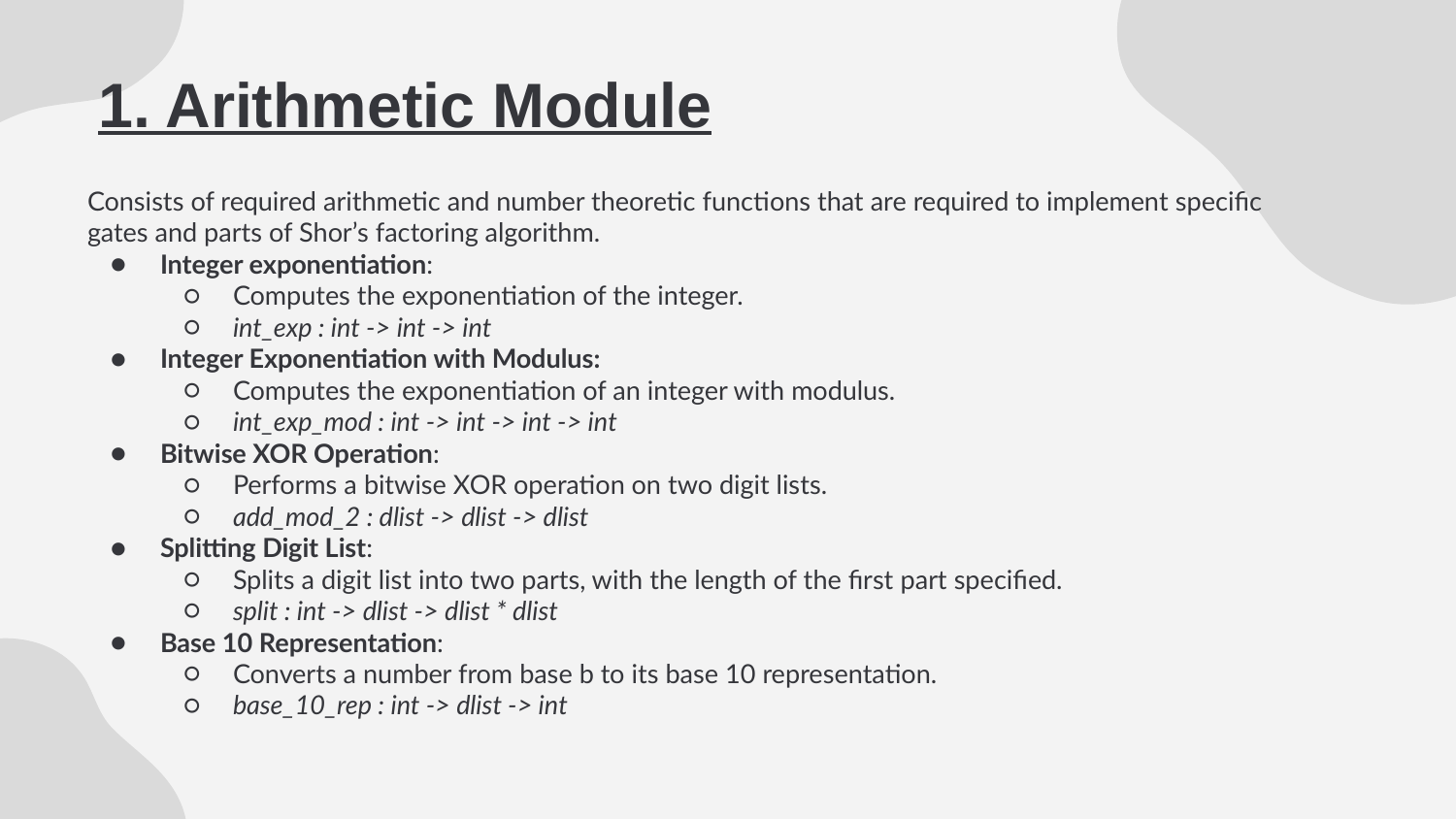

1. Arithmetic Module
Consists of required arithmetic and number theoretic functions that are required to implement specific gates and parts of Shor’s factoring algorithm.
Integer exponentiation:
Computes the exponentiation of the integer.
int_exp : int -> int -> int
Integer Exponentiation with Modulus:
Computes the exponentiation of an integer with modulus.
int_exp_mod : int -> int -> int -> int
Bitwise XOR Operation:
Performs a bitwise XOR operation on two digit lists.
add_mod_2 : dlist -> dlist -> dlist
Splitting Digit List:
Splits a digit list into two parts, with the length of the first part specified.
split : int -> dlist -> dlist * dlist
Base 10 Representation:
Converts a number from base b to its base 10 representation.
base_10_rep : int -> dlist -> int